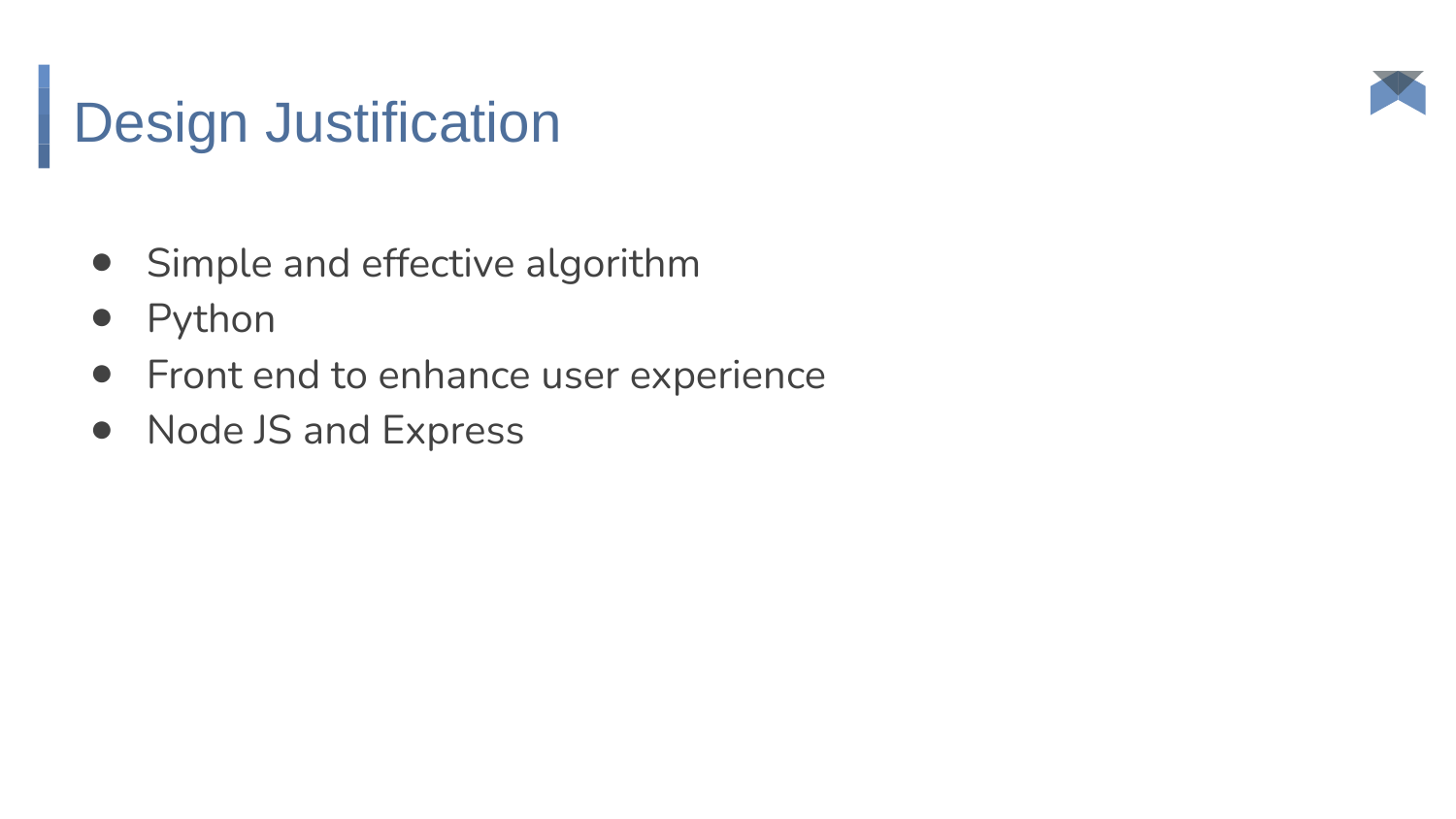

# Design Justification
Simple and effective algorithm
Python
Front end to enhance user experience
Node JS and Express